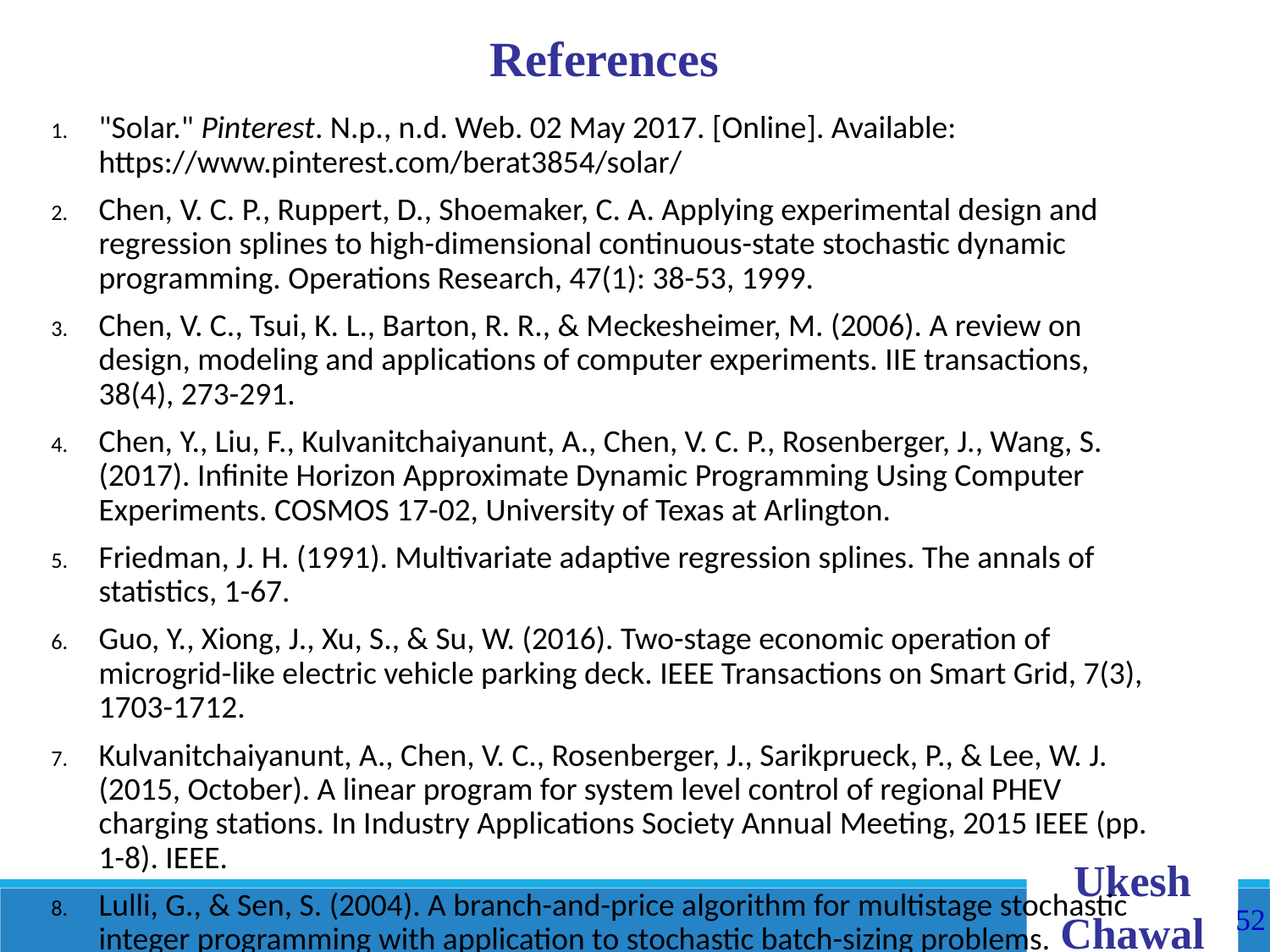

References
"Solar." Pinterest. N.p., n.d. Web. 02 May 2017. [Online]. Available: https://www.pinterest.com/berat3854/solar/
Chen, V. C. P., Ruppert, D., Shoemaker, C. A. Applying experimental design and regression splines to high-dimensional continuous-state stochastic dynamic programming. Operations Research, 47(1): 38-53, 1999.
Chen, V. C., Tsui, K. L., Barton, R. R., & Meckesheimer, M. (2006). A review on design, modeling and applications of computer experiments. IIE transactions, 38(4), 273-291.
Chen, Y., Liu, F., Kulvanitchaiyanunt, A., Chen, V. C. P., Rosenberger, J., Wang, S. (2017). Infinite Horizon Approximate Dynamic Programming Using Computer Experiments. COSMOS 17-02, University of Texas at Arlington.
Friedman, J. H. (1991). Multivariate adaptive regression splines. The annals of statistics, 1-67.
Guo, Y., Xiong, J., Xu, S., & Su, W. (2016). Two-stage economic operation of microgrid-like electric vehicle parking deck. IEEE Transactions on Smart Grid, 7(3), 1703-1712.
Kulvanitchaiyanunt, A., Chen, V. C., Rosenberger, J., Sarikprueck, P., & Lee, W. J. (2015, October). A linear program for system level control of regional PHEV charging stations. In Industry Applications Society Annual Meeting, 2015 IEEE (pp. 1-8). IEEE.
Lulli, G., & Sen, S. (2004). A branch-and-price algorithm for multistage stochastic integer programming with application to stochastic batch-sizing problems. Management Science, 50(6), 786-796.
Pan, F., Bent, R., Berscheid, A., & Izraelevitz, D. (2010, October). Locating PHEV exchange stations in V2G. In Smart Grid Communications (SmartGridComm), 2010 First IEEE International Conference on (pp. 173-178). IEEE.
Pilla, V. L., Rosenberger, J. M., Chen, V. C., & Smith, B. (2008). A statistical computer experiments approach to airline fleet assignment. IIE transactions, 40(5), 524-537.
Powell, W. B. (2011). Approximating value functions. Approximate Dynamic Programming: Solving the Curses of Dimensionality, 225-269.
Sacks, J., Welch, W. J., Mitchell, T. J., & Wynn, H. P. (1989). Design and analysis of computer experiments. Statistical science, 409-423.

Ukesh Chawal
52